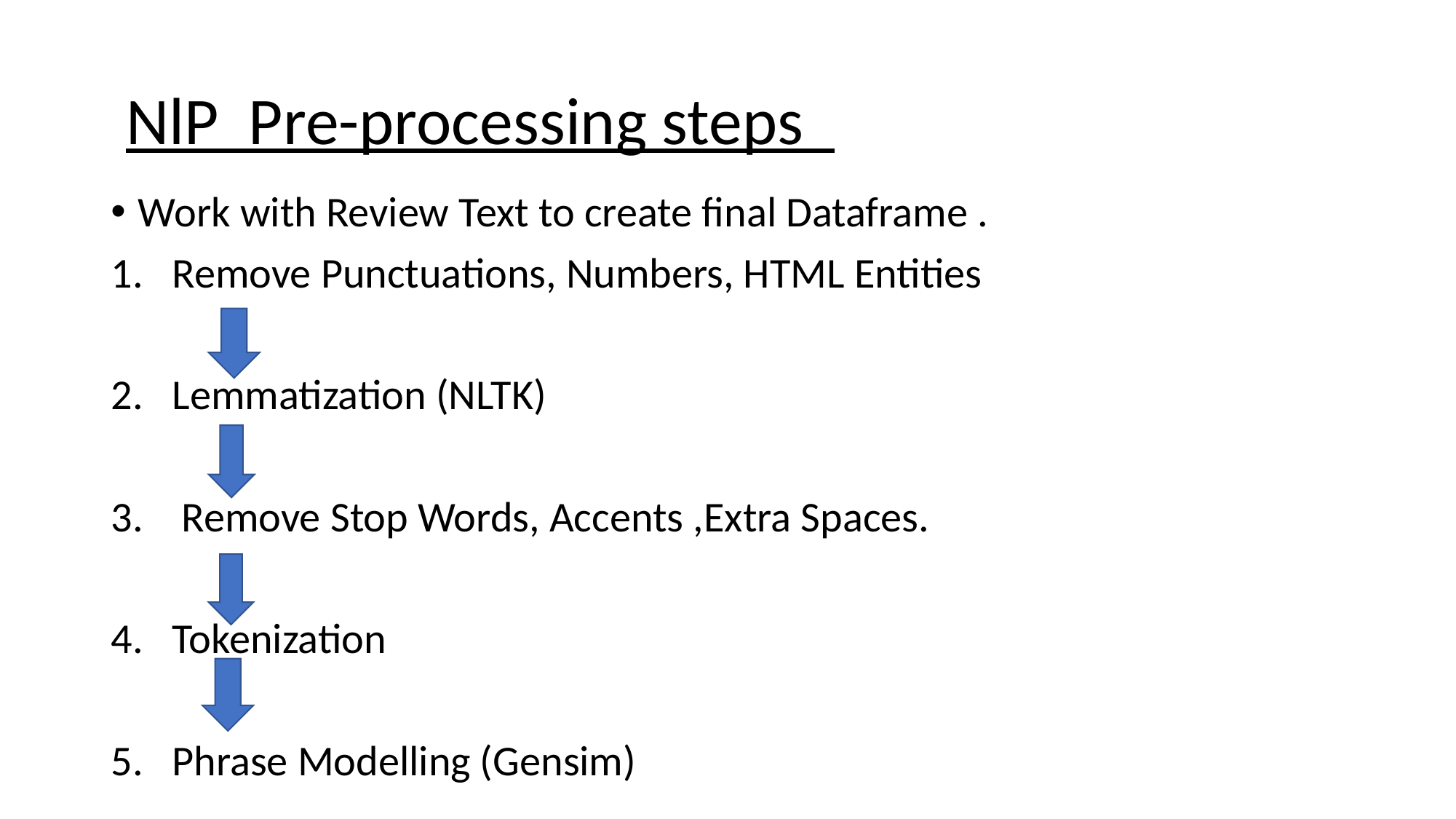

# NlP  Pre-processing steps
Work with Review Text to create final Dataframe .
Remove Punctuations, Numbers, HTML Entities

Lemmatization (NLTK)

 Remove Stop Words, Accents ,Extra Spaces.

Tokenization

Phrase Modelling (Gensim)